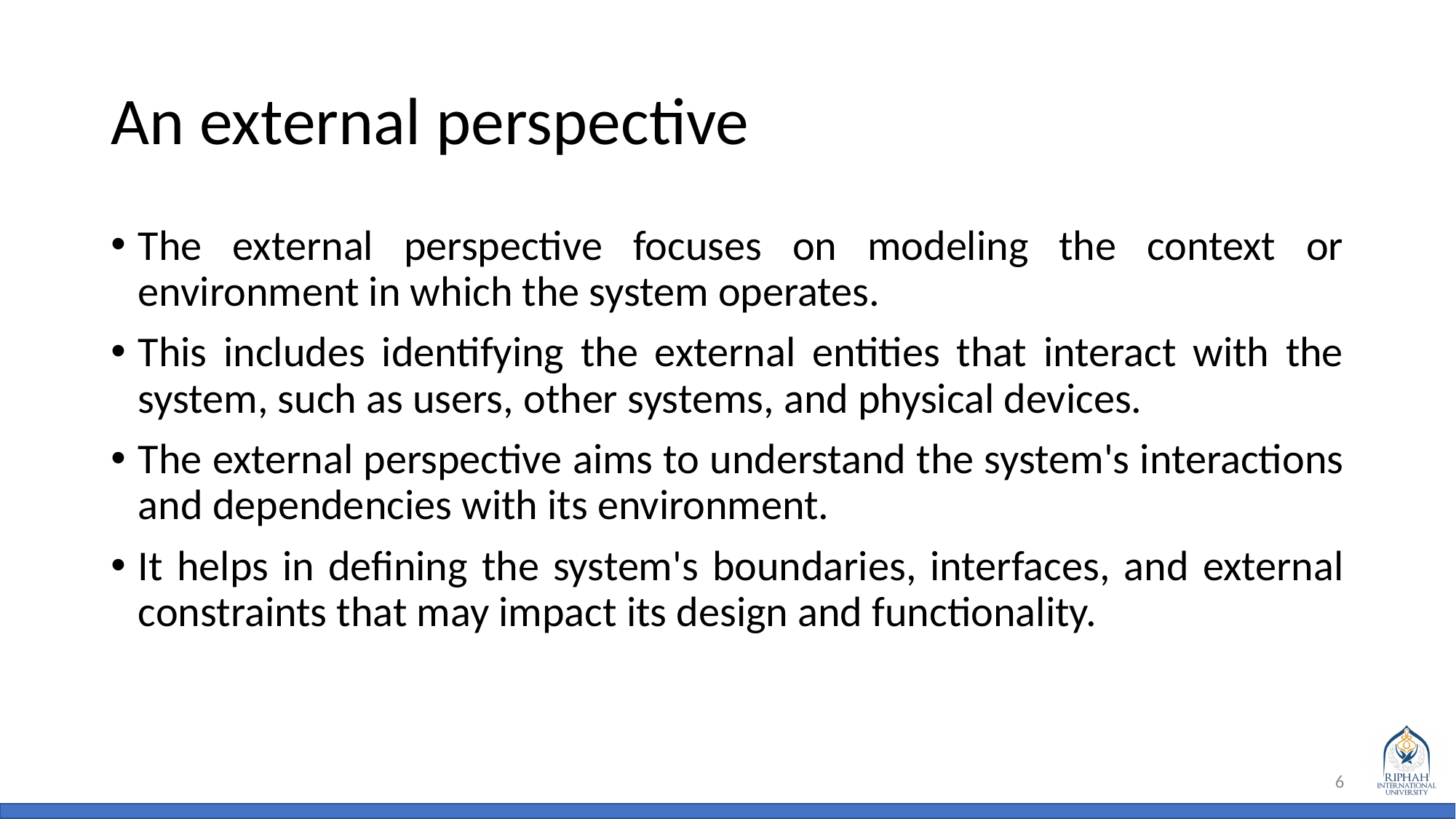

# An external perspective
The external perspective focuses on modeling the context or environment in which the system operates.
This includes identifying the external entities that interact with the system, such as users, other systems, and physical devices.
The external perspective aims to understand the system's interactions and dependencies with its environment.
It helps in defining the system's boundaries, interfaces, and external constraints that may impact its design and functionality.
6